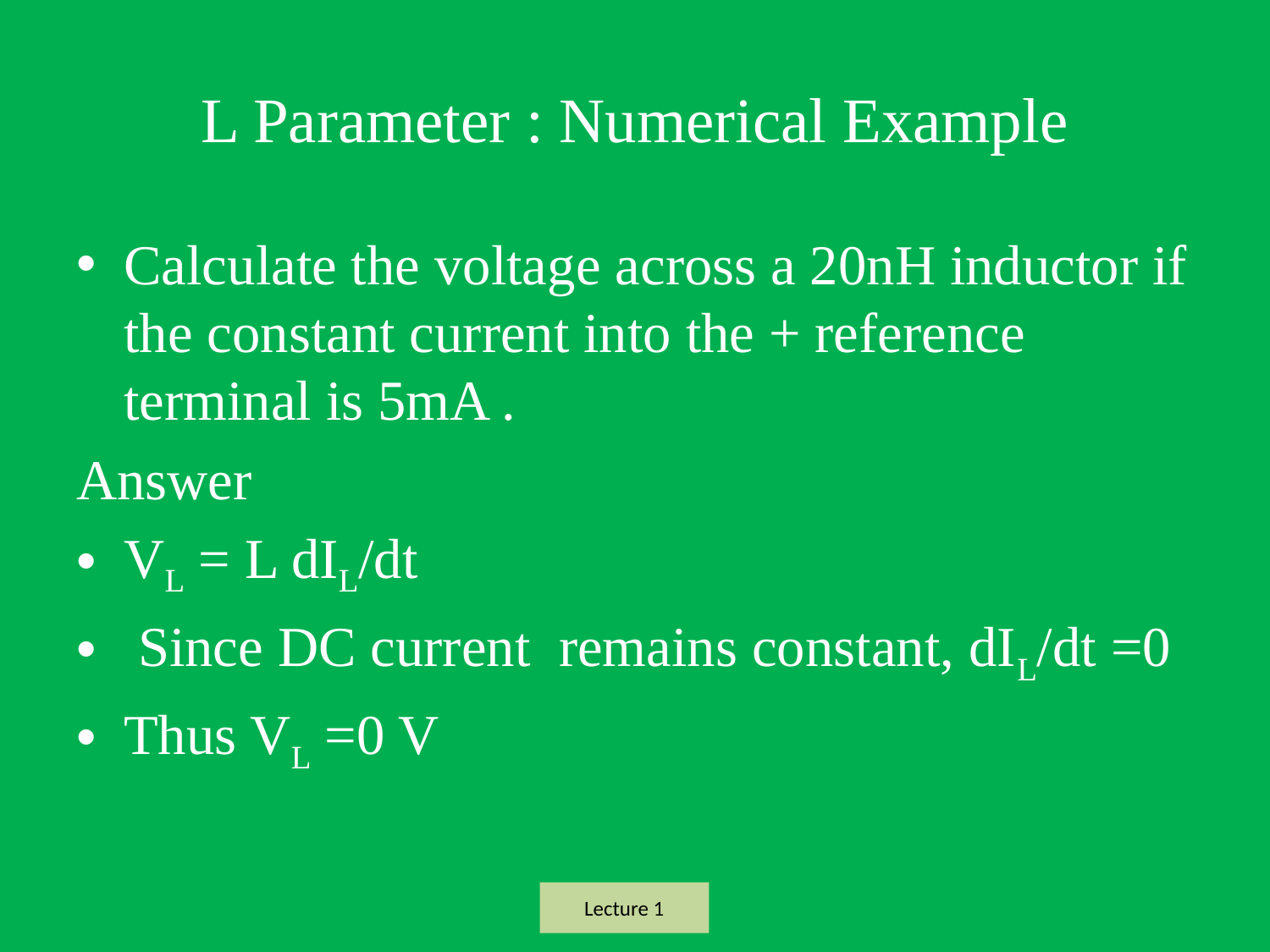

# L Parameter : Numerical Example
Calculate the voltage across a 20nH inductor if the constant current into the + reference terminal is 5mA .
Answer
VL = L dIL/dt
 Since DC current  remains constant, dIL/dt =0
Thus VL =0 V

Lecture 1
13